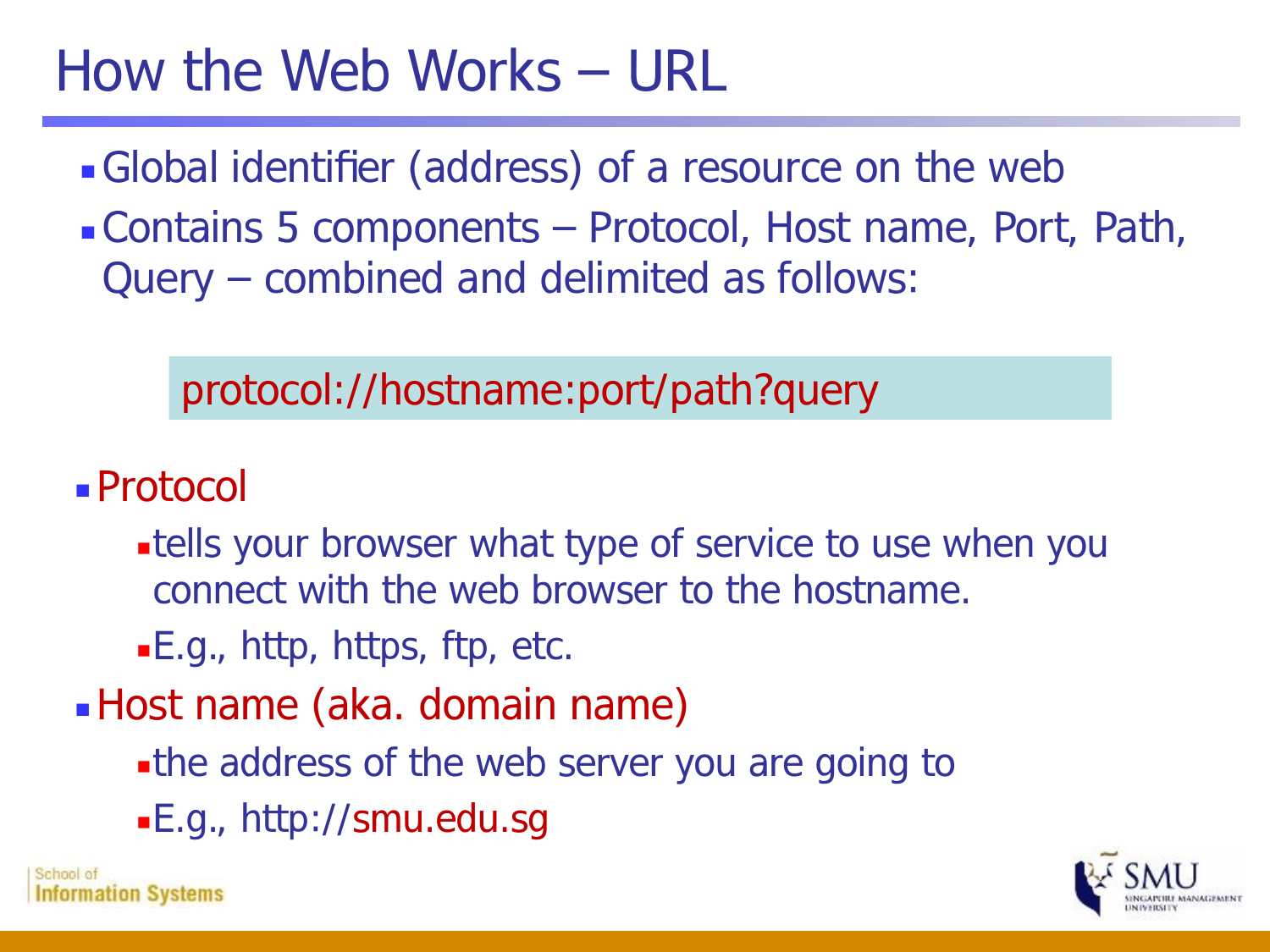

# How the Web Works – URL
Global identifier (address) of a resource on the web
Contains 5 components – Protocol, Host name, Port, Path, Query – combined and delimited as follows:

protocol://hostname:port/path?query
Protocol
tells your browser what type of service to use when you connect with the web browser to the hostname.
E.g., http, https, ftp, etc.
Host name (aka. domain name)
the address of the web server you are going to
E.g., http://smu.edu.sg